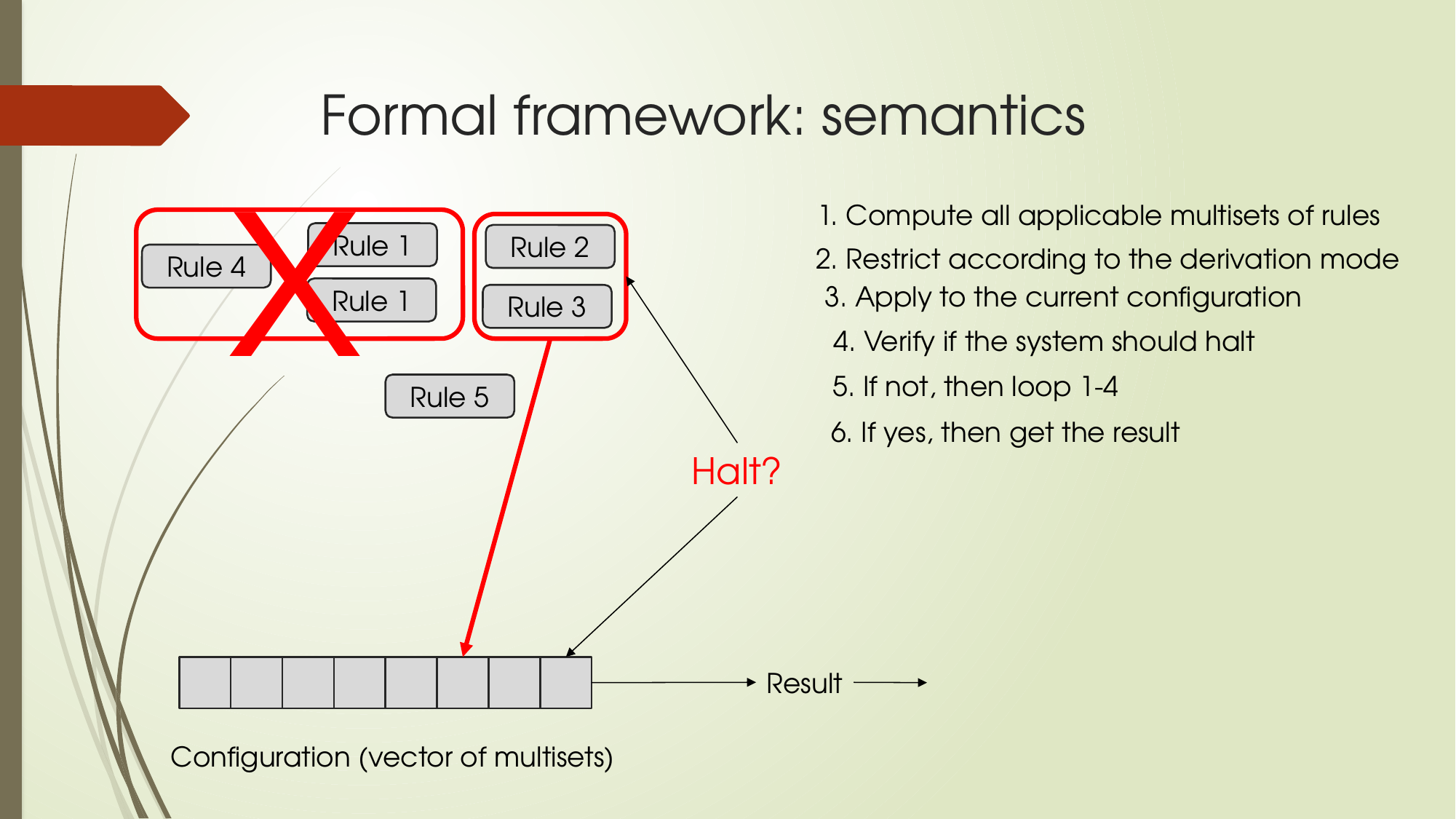

# Formal framework: semantics
X
1. Compute all applicable multisets of rules

Rule 1
Rule 2
2. Restrict according to the derivation mode
Rule 4
3. Apply to the current configuration
Halt?
Rule 1
Rule 3
4. Verify if the system should halt
5. If not, then loop 1-4
Rule 5
6. If yes, then get the result

Result
Configuration (vector of multisets)